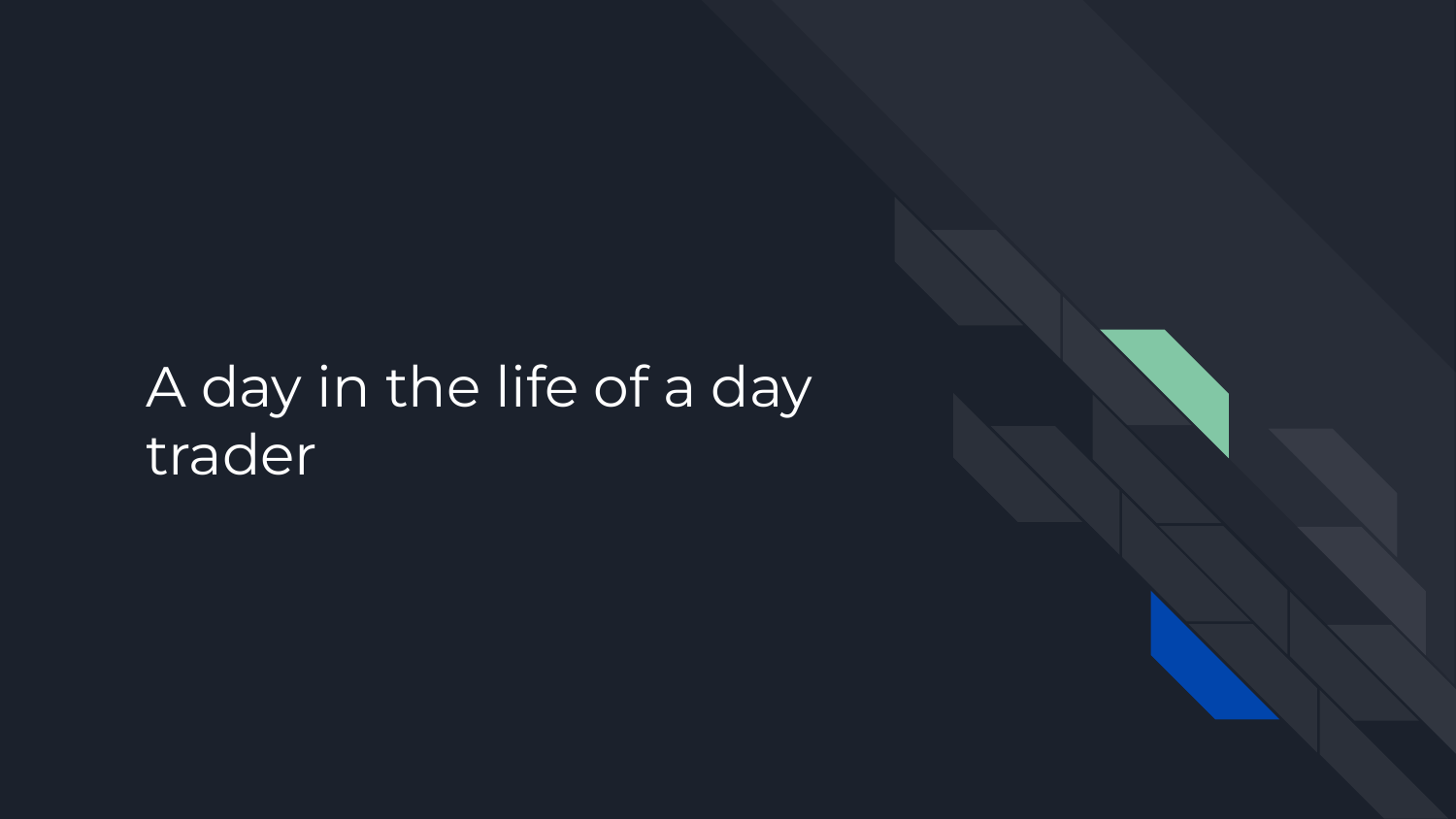

# A day in the life of a day trader